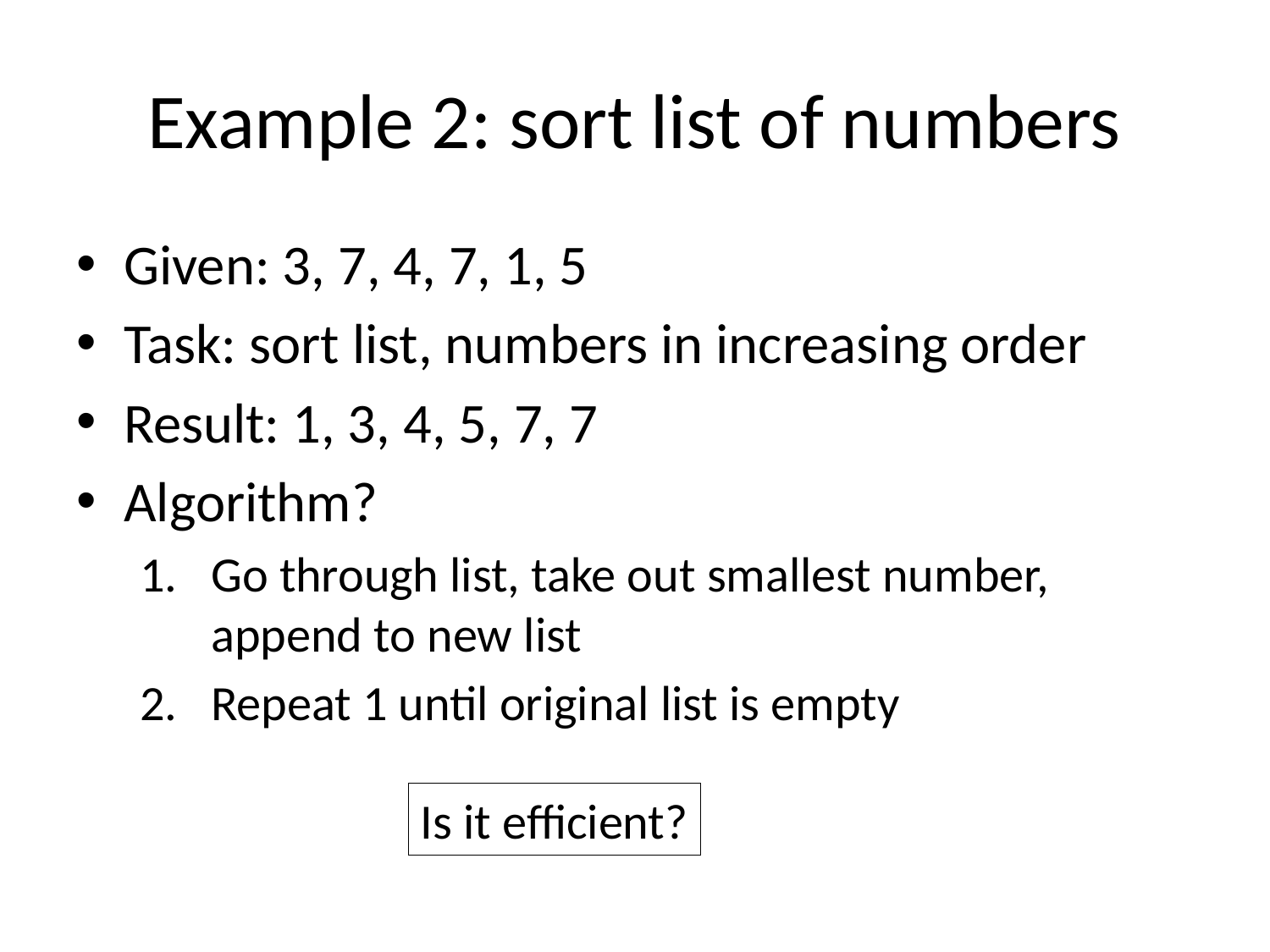

# Example 2: sort list of numbers
Given: 3, 7, 4, 7, 1, 5
Task: sort list, numbers in increasing order
Result: 1, 3, 4, 5, 7, 7
Algorithm?
Go through list, take out smallest number, append to new list
Repeat 1 until original list is empty
Is it efficient?